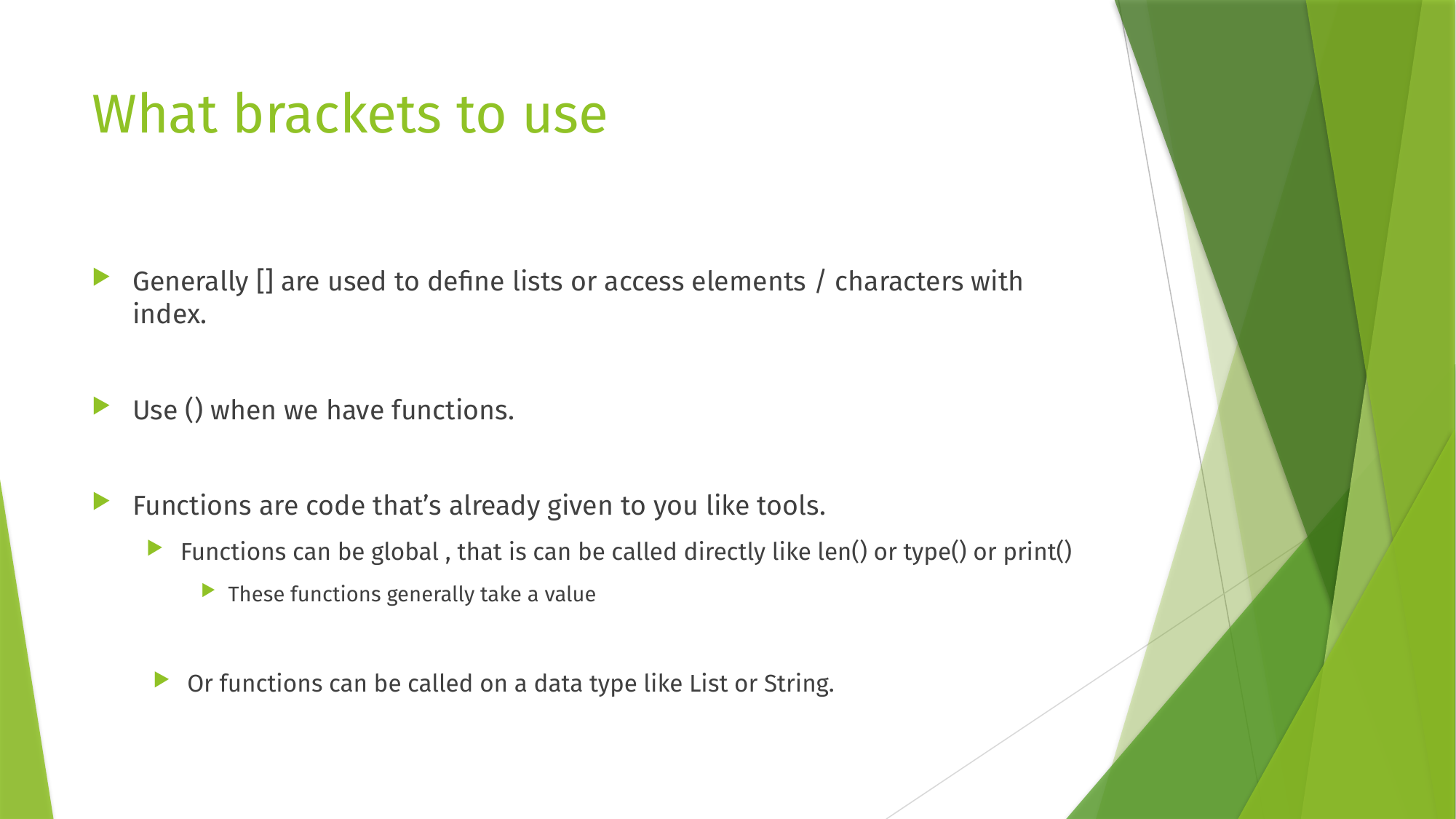

# What brackets to use
Generally [] are used to define lists or access elements / characters with index.

Use () when we have functions.

Functions are code that’s already given to you like tools.
Functions can be global , that is can be called directly like len() or type() or print()
These functions generally take a value

Or functions can be called on a data type like List or String.